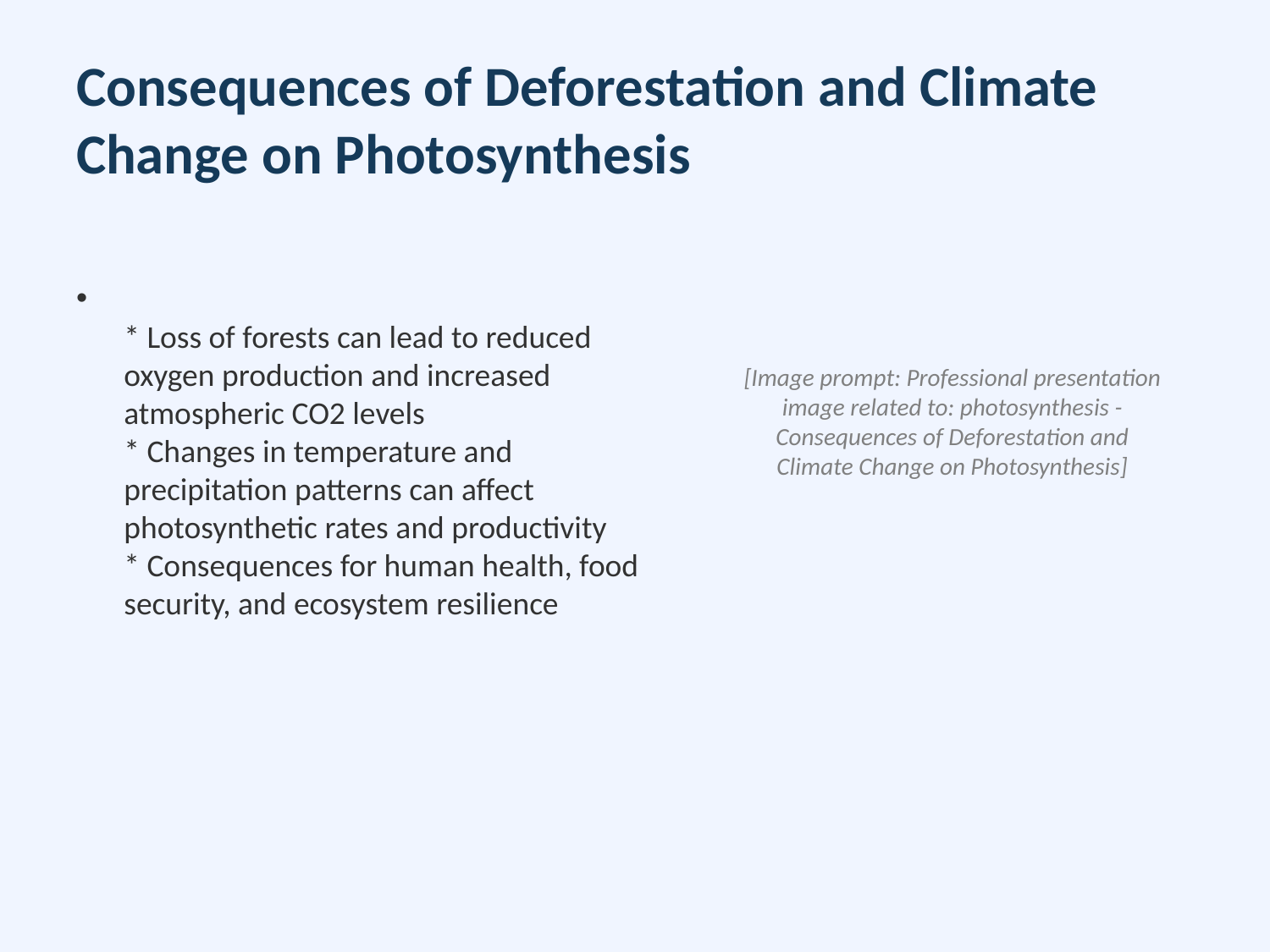

# Consequences of Deforestation and Climate Change on Photosynthesis

* Loss of forests can lead to reduced oxygen production and increased atmospheric CO2 levels
* Changes in temperature and precipitation patterns can affect photosynthetic rates and productivity
* Consequences for human health, food security, and ecosystem resilience

[Image prompt: Professional presentation image related to: photosynthesis - Consequences of Deforestation and Climate Change on Photosynthesis]